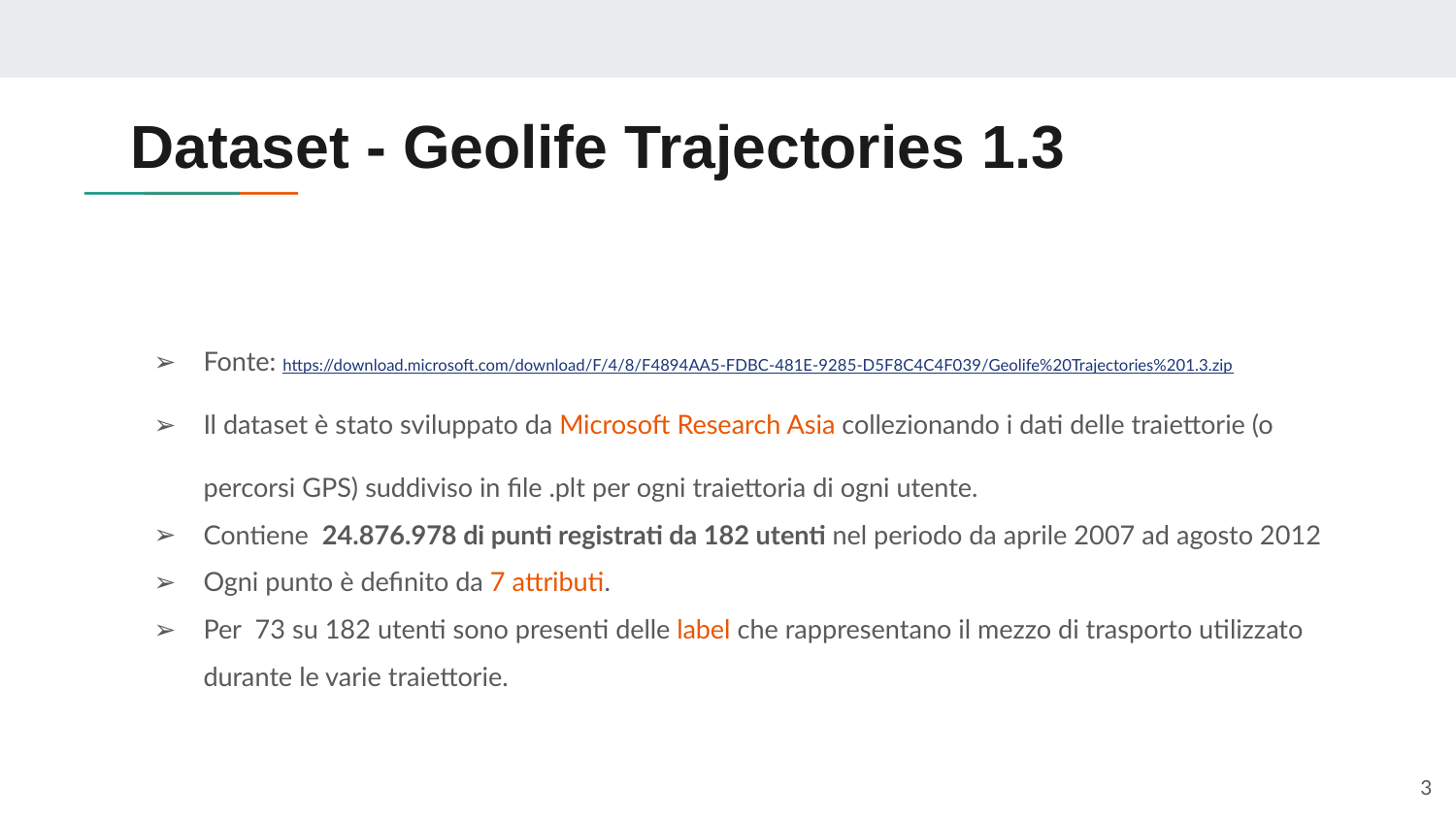

# Dataset - Geolife Trajectories 1.3

Fonte: https://download.microsoft.com/download/F/4/8/F4894AA5-FDBC-481E-9285-D5F8C4C4F039/Geolife%20Trajectories%201.3.zip
Il dataset è stato sviluppato da Microsoft Research Asia collezionando i dati delle traiettorie (o percorsi GPS) suddiviso in file .plt per ogni traiettoria di ogni utente.
Contiene  24.876.978 di punti registrati da 182 utenti nel periodo da aprile 2007 ad agosto 2012
Ogni punto è definito da 7 attributi.
Per  73 su 182 utenti sono presenti delle label che rappresentano il mezzo di trasporto utilizzato durante le varie traiettorie.
3